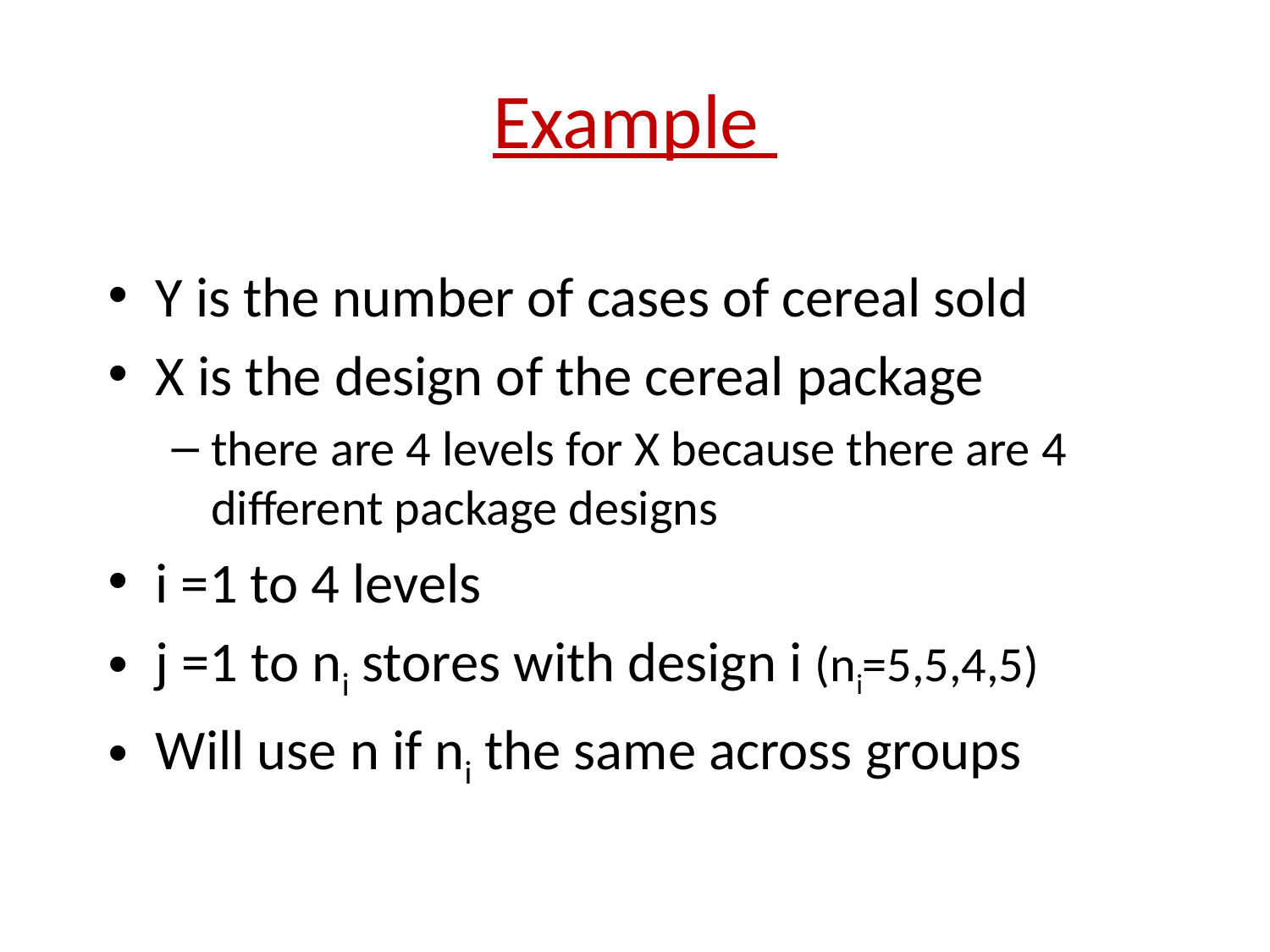

# Example
Y is the number of cases of cereal sold
X is the design of the cereal package
there are 4 levels for X because there are 4 different package designs
i =1 to 4 levels
j =1 to ni stores with design i (ni=5,5,4,5)
Will use n if ni the same across groups